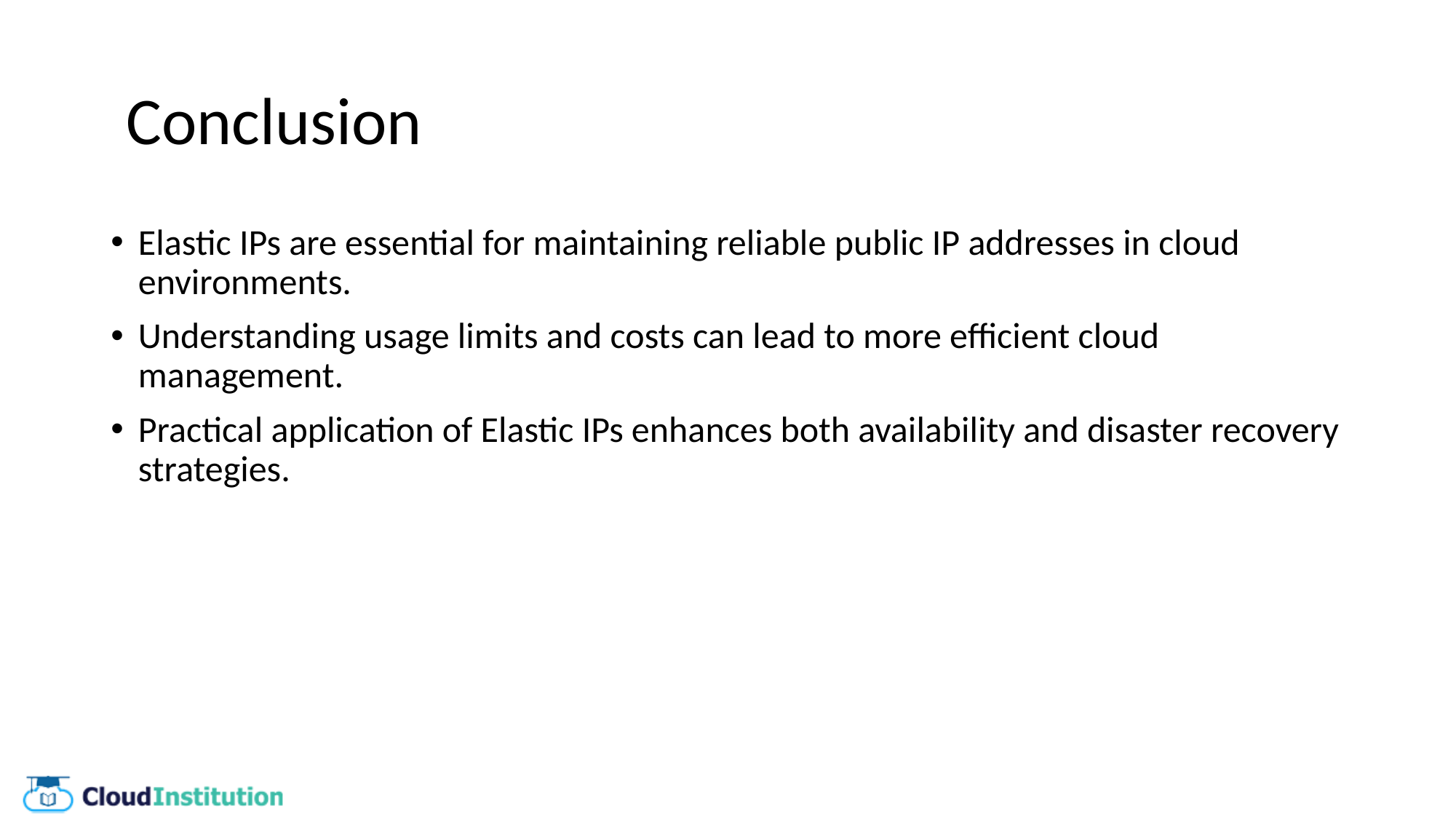

# Conclusion
Elastic IPs are essential for maintaining reliable public IP addresses in cloud environments.
Understanding usage limits and costs can lead to more efficient cloud management.
Practical application of Elastic IPs enhances both availability and disaster recovery strategies.